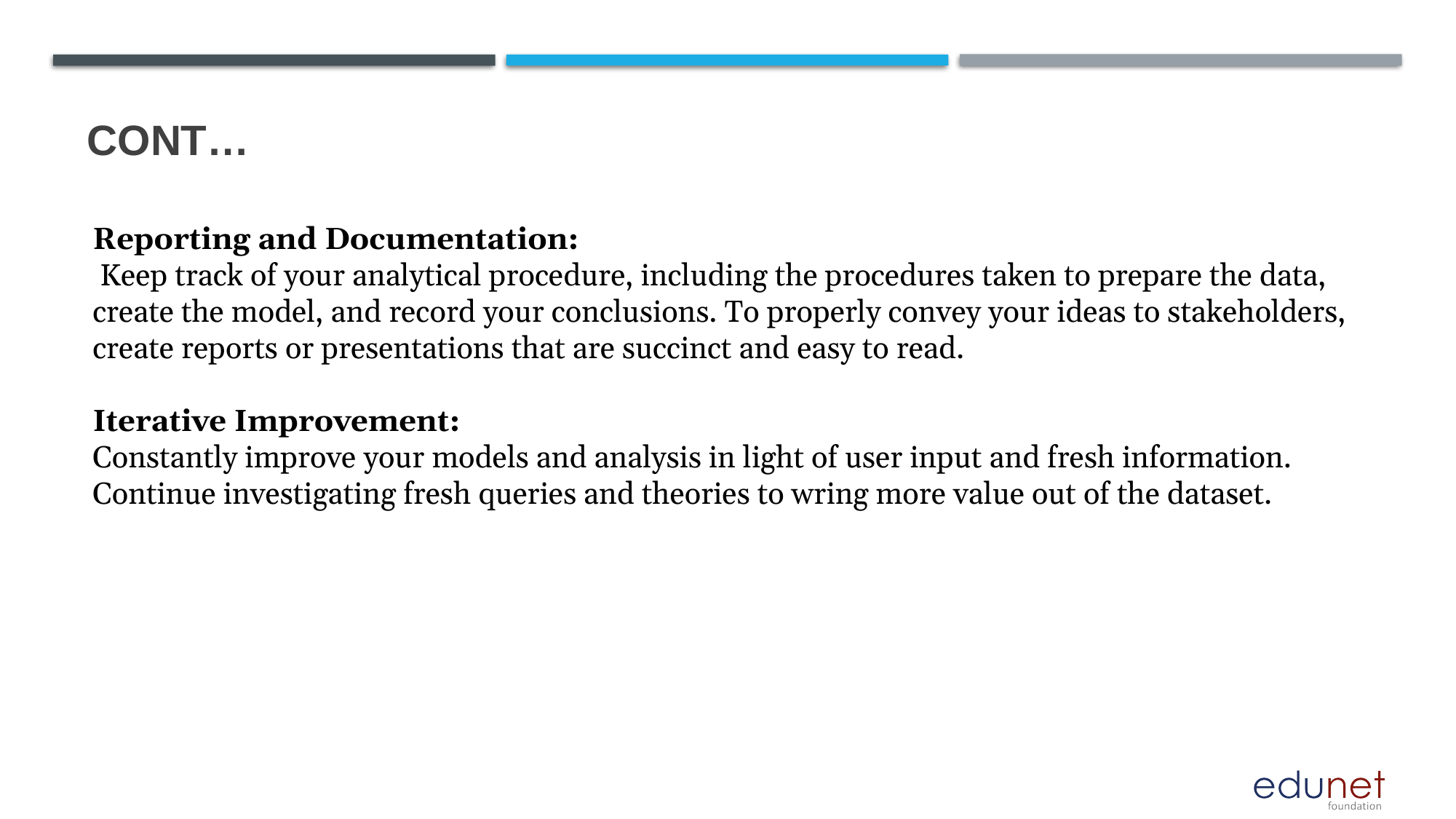

# Cont…
Reporting and Documentation:
 Keep track of your analytical procedure, including the procedures taken to prepare the data, create the model, and record your conclusions. To properly convey your ideas to stakeholders, create reports or presentations that are succinct and easy to read.
Iterative Improvement:
Constantly improve your models and analysis in light of user input and fresh information. Continue investigating fresh queries and theories to wring more value out of the dataset.